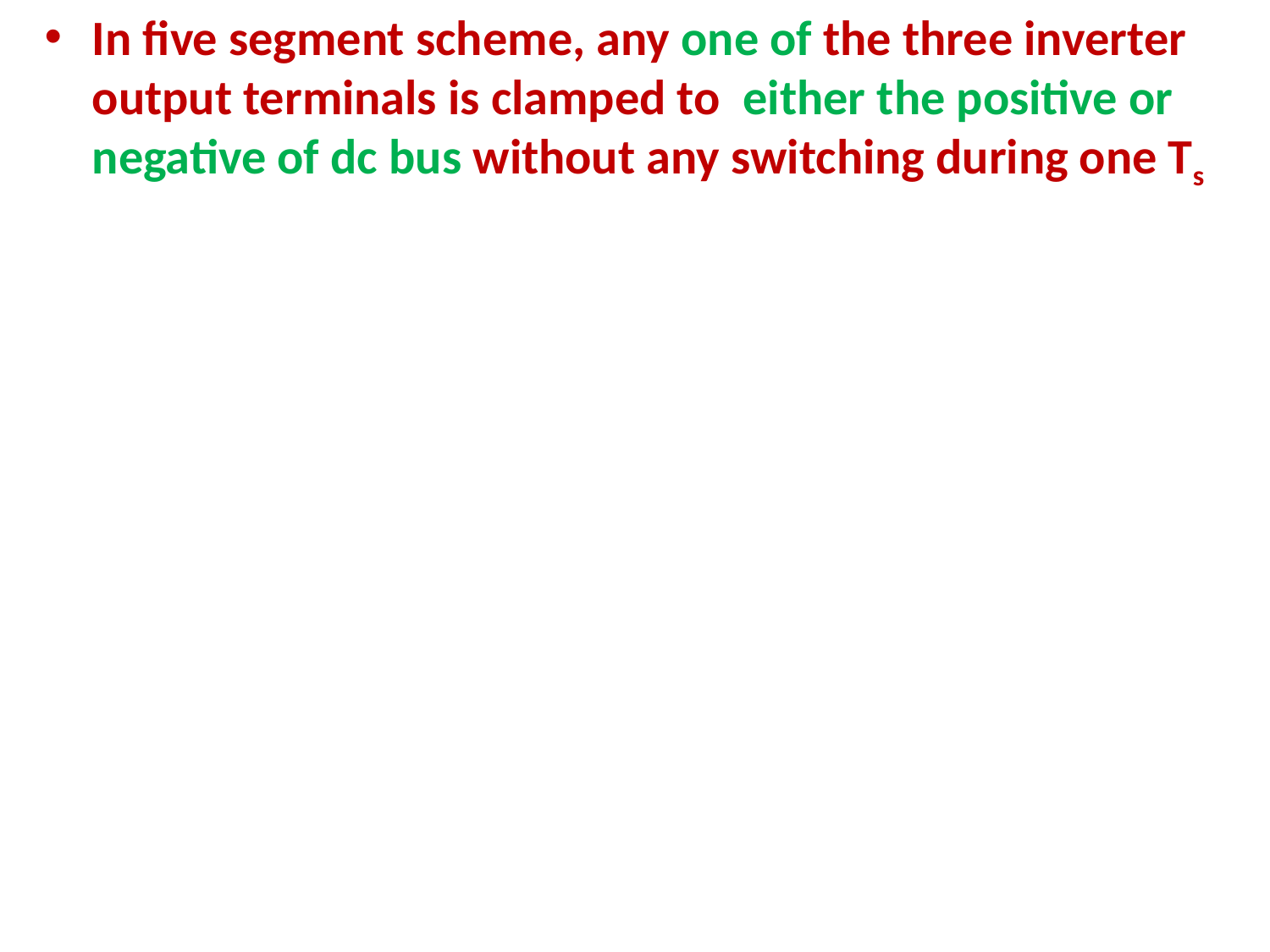

In five segment scheme, any one of the three inverter output terminals is clamped to  either the positive or negative of dc bus without any switching during one Ts